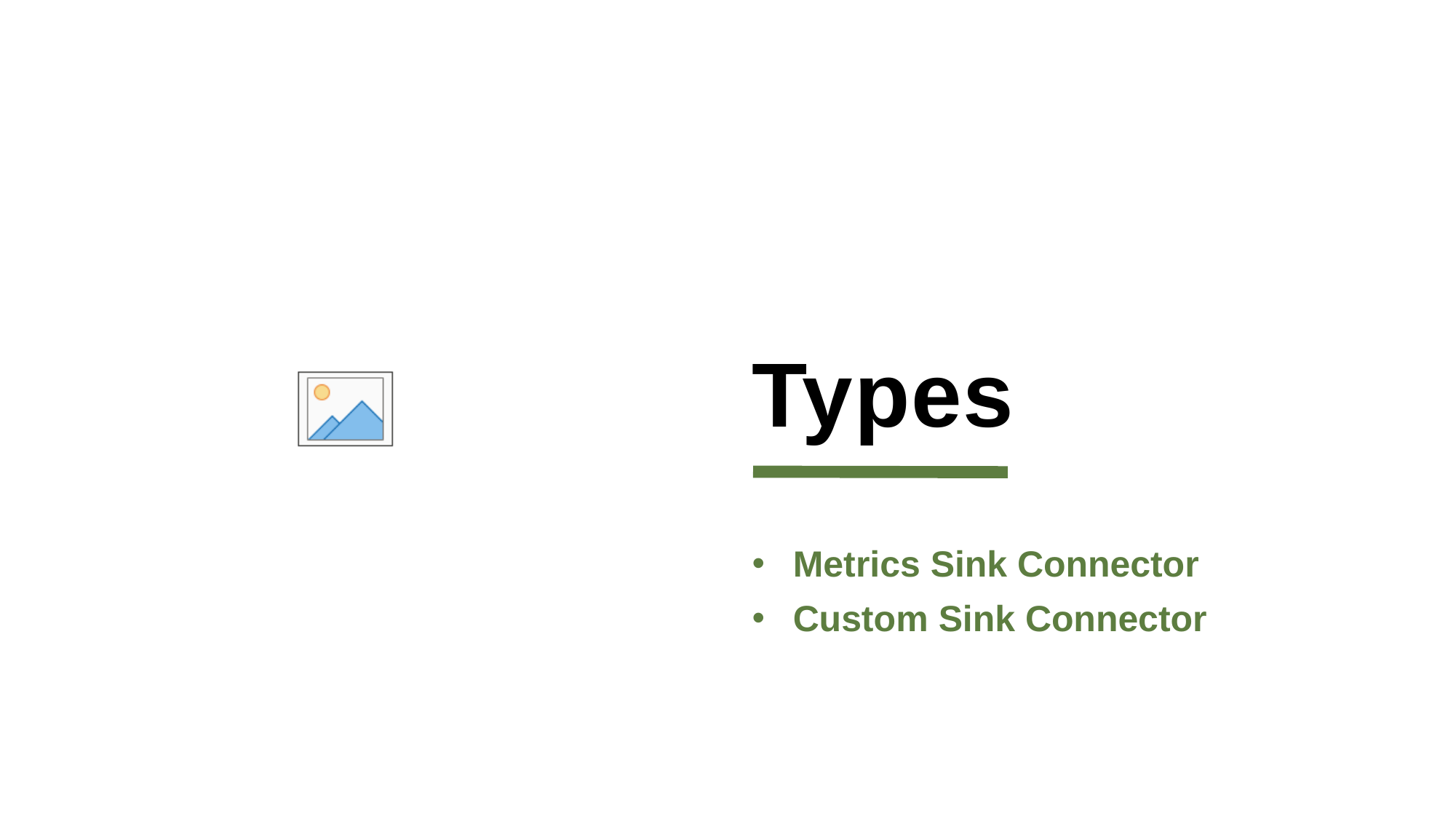

Metrics Sink Connector :
These Connectors write Kafka Metrics data(Such as Producer/Consumer throughout, lag, etc.) to Monitoring systems like Prometheus, InfluxDB or Grafana.
Example include –InfluxDB Sink Connector and Prometheus Sink Connector.
Custom Sink Connector :
Organizations can also Develop Custom Sink connectors tailored to their specific use cases and integrate kafka with proprietary or niche systems not covered by existing connectors.
Custom Connectors offer Flexibility and can be implemented using kafka Connect API.
# Types
Metrics Sink Connector
Custom Sink Connector